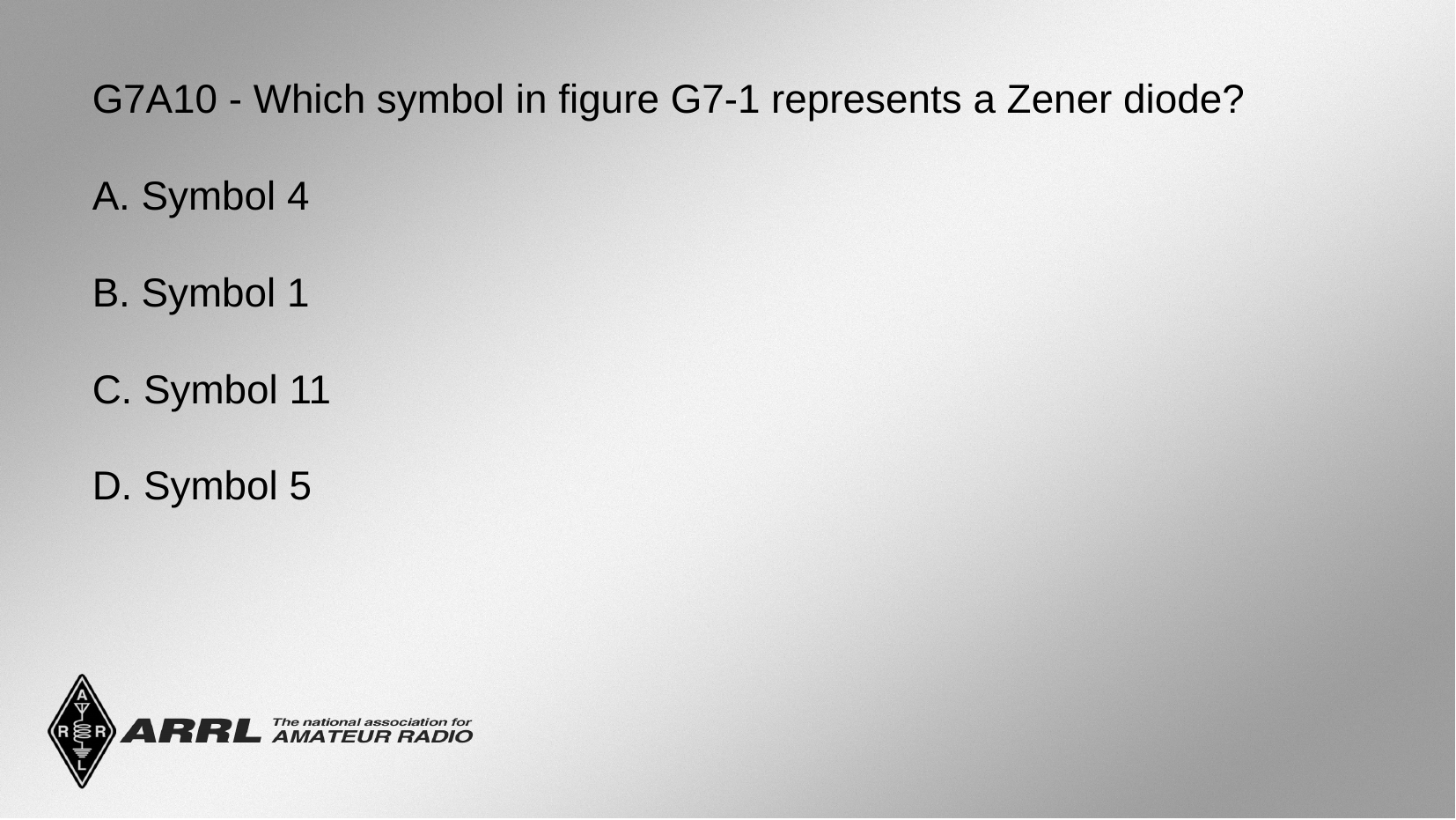

G7A10 - Which symbol in figure G7-1 represents a Zener diode?

A. Symbol 4

B. Symbol 1

C. Symbol 11

D. Symbol 5